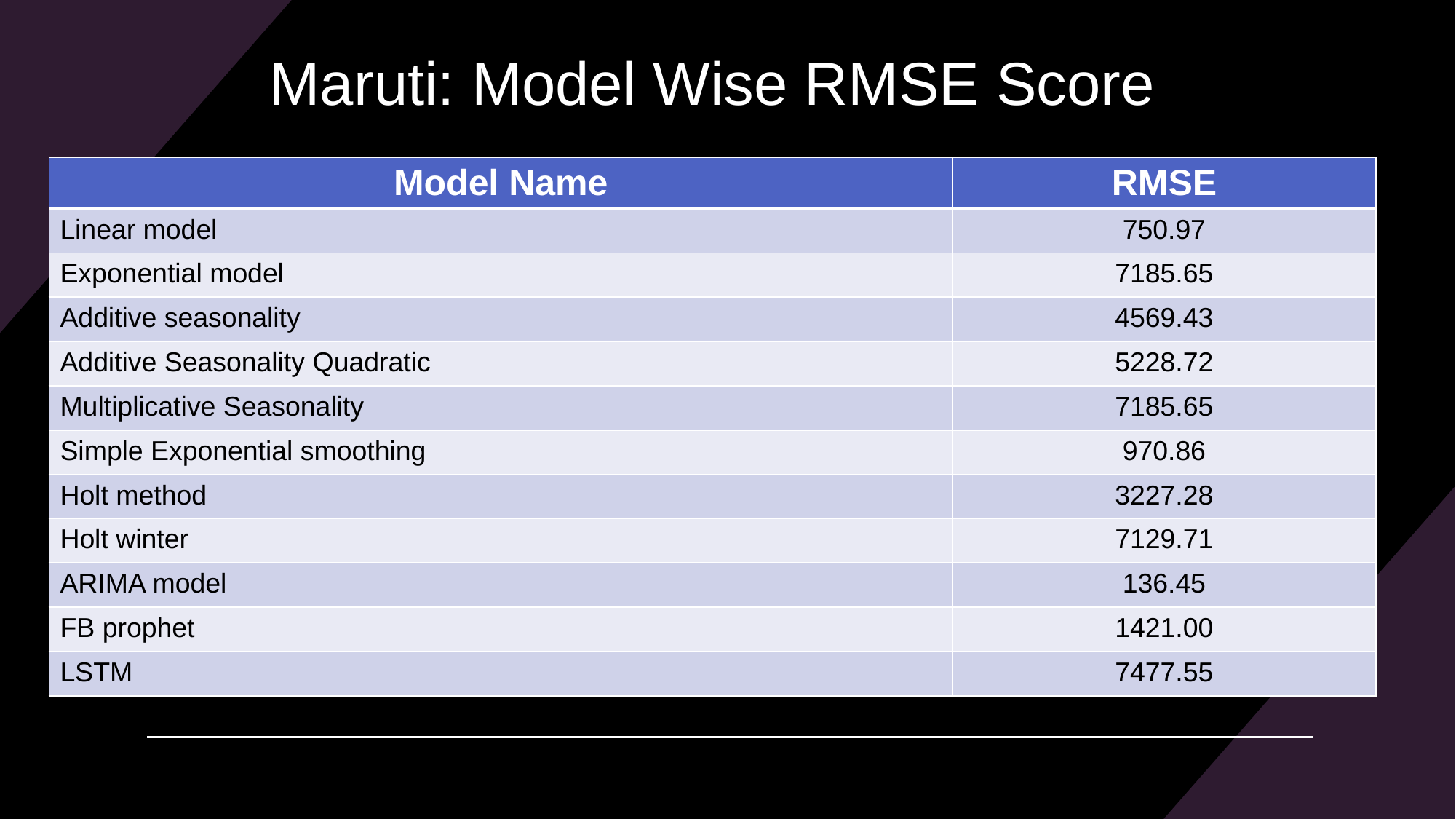

# Maruti: Model Wise RMSE Score
| Model Name | RMSE |
| --- | --- |
| Linear model | 750.97 |
| Exponential model | 7185.65 |
| Additive seasonality | 4569.43 |
| Additive Seasonality Quadratic | 5228.72 |
| Multiplicative Seasonality | 7185.65 |
| Simple Exponential smoothing | 970.86 |
| Holt method | 3227.28 |
| Holt winter | 7129.71 |
| ARIMA model | 136.45 |
| FB prophet | 1421.00 |
| LSTM | 7477.55 |